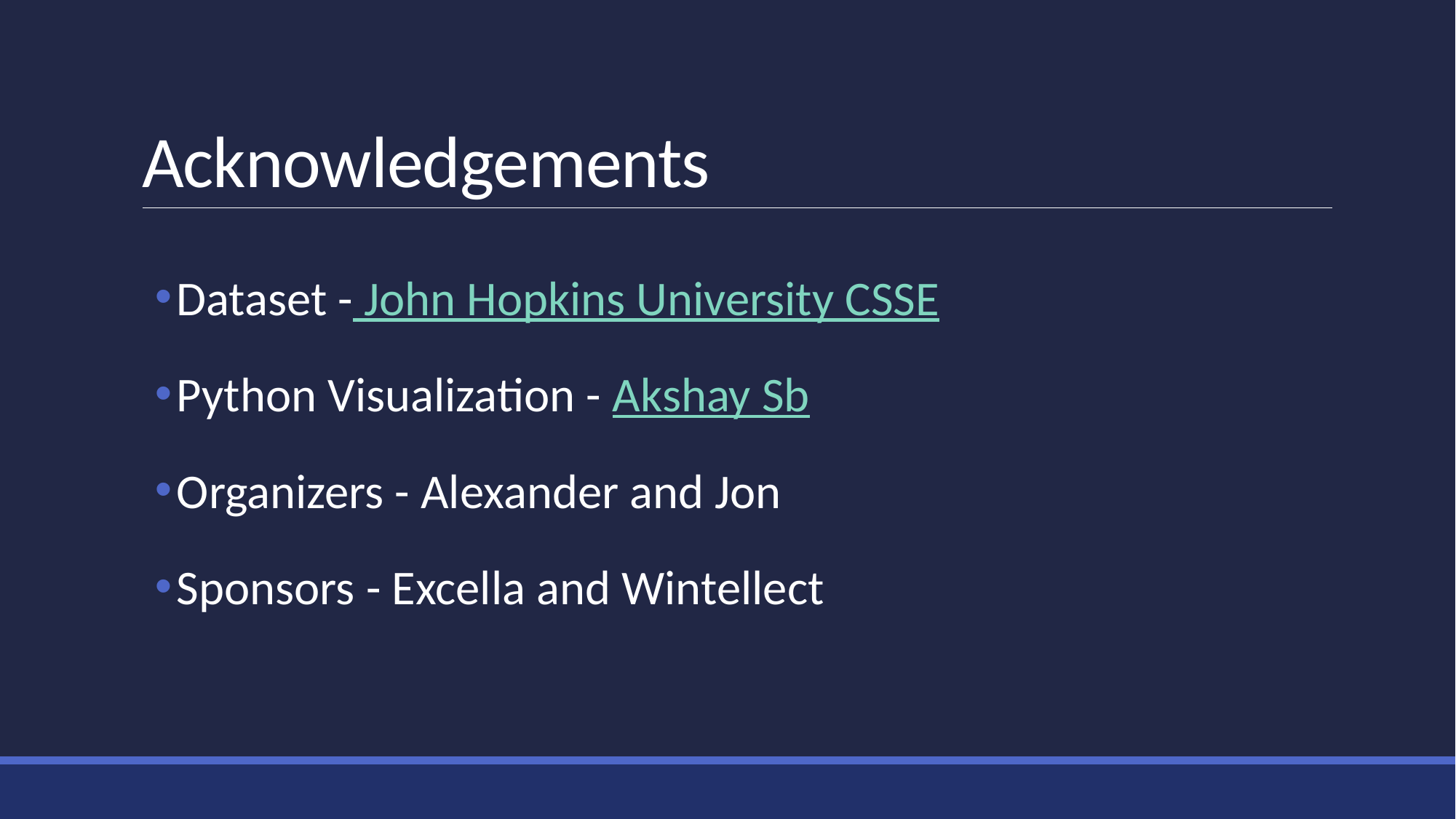

# Acknowledgements
Dataset - John Hopkins University CSSE
Python Visualization - Akshay Sb
Organizers - Alexander and Jon
Sponsors - Excella and Wintellect